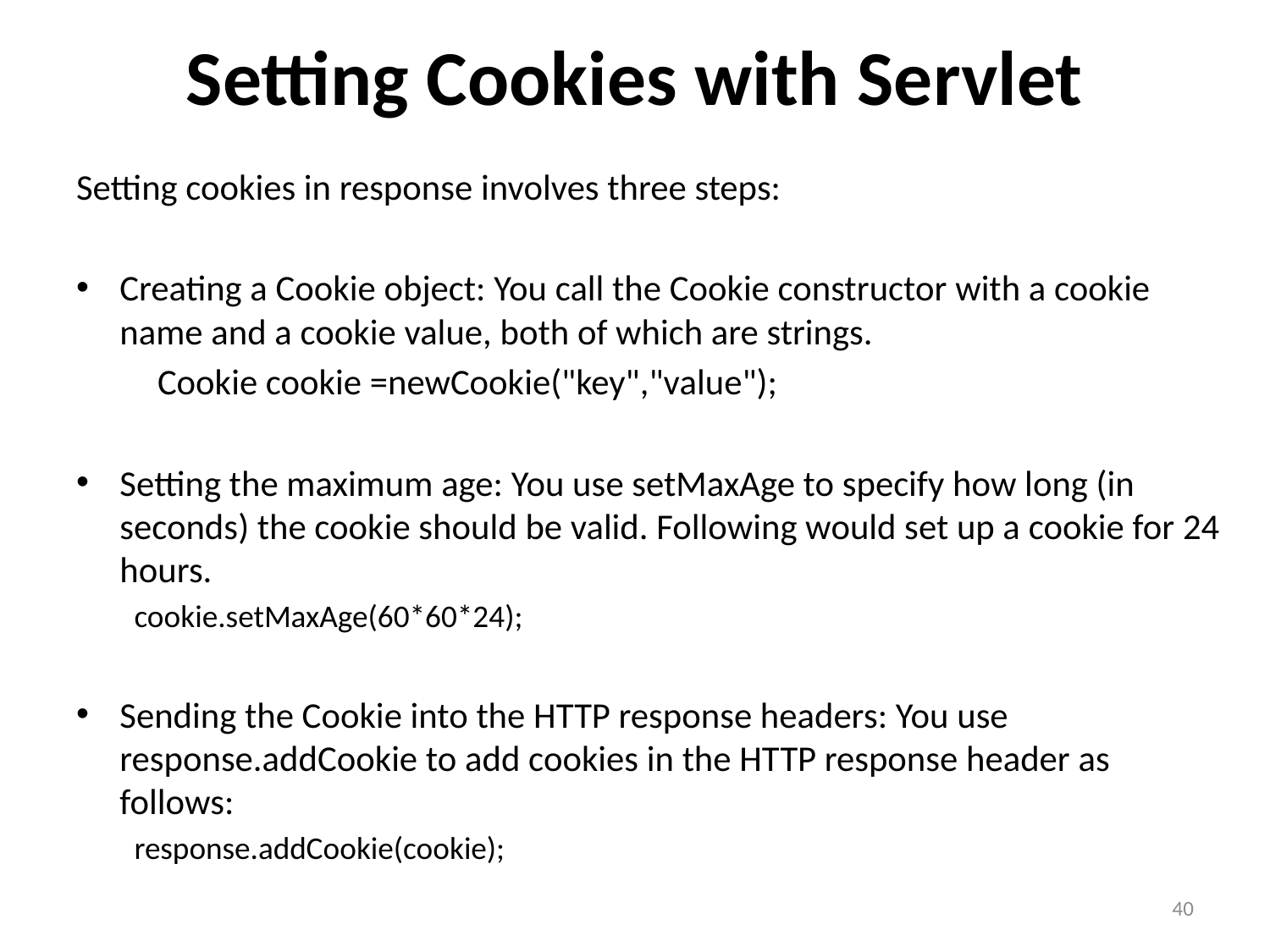

# Setting Cookies with Servlet
Setting cookies in response involves three steps:

Creating a Cookie object: You call the Cookie constructor with a cookie name and a cookie value, both of which are strings.
	Cookie cookie =newCookie("key","value");

Setting the maximum age: You use setMaxAge to specify how long (in seconds) the cookie should be valid. Following would set up a cookie for 24 hours.
	cookie.setMaxAge(60*60*24);

Sending the Cookie into the HTTP response headers: You use response.addCookie to add cookies in the HTTP response header as follows:
	response.addCookie(cookie);

40